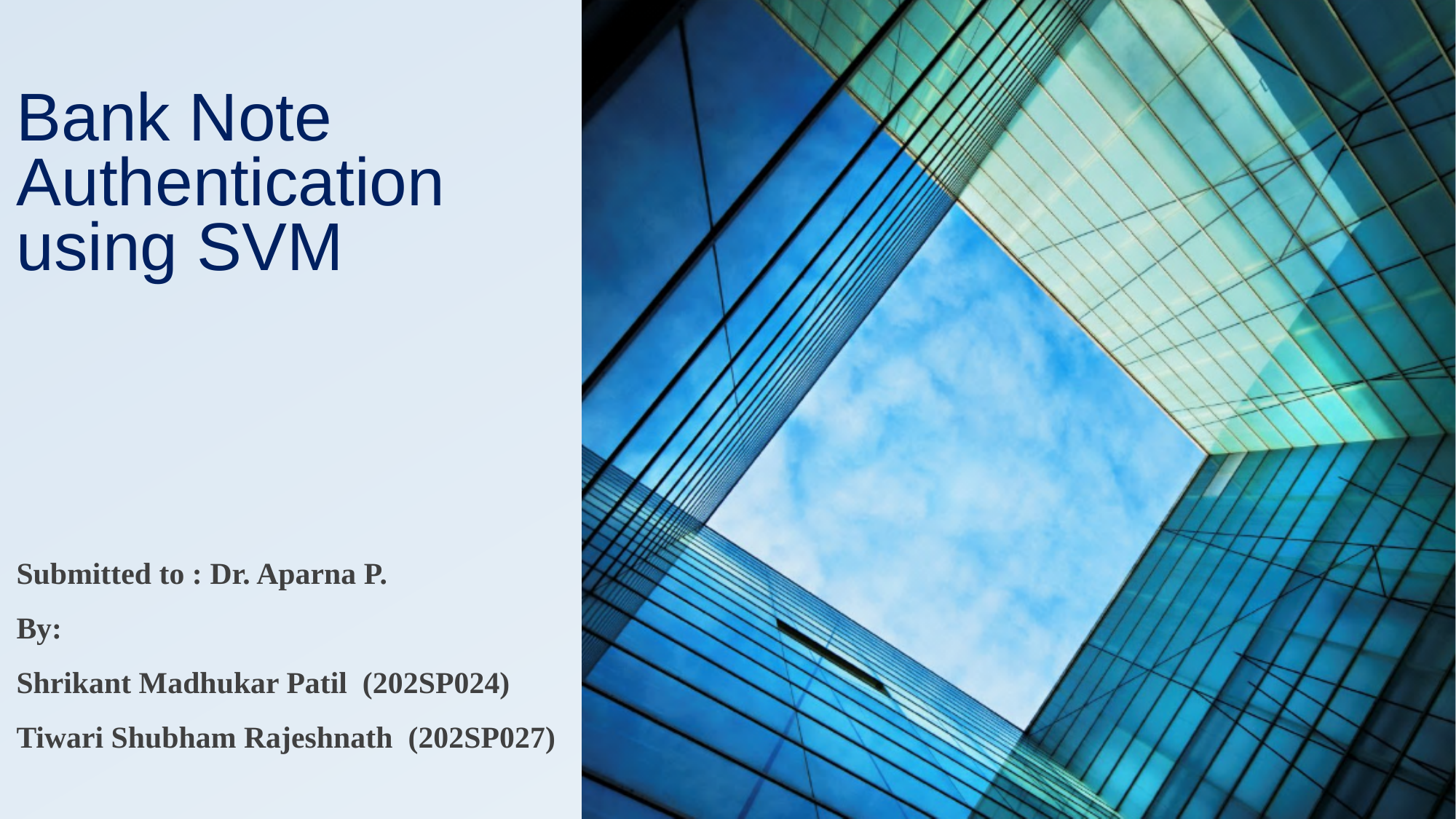

# Bank Note Authentication using SVM
Submitted to : Dr. Aparna P.
By:
Shrikant Madhukar Patil  (202SP024)
Tiwari Shubham Rajeshnath  (202SP027)